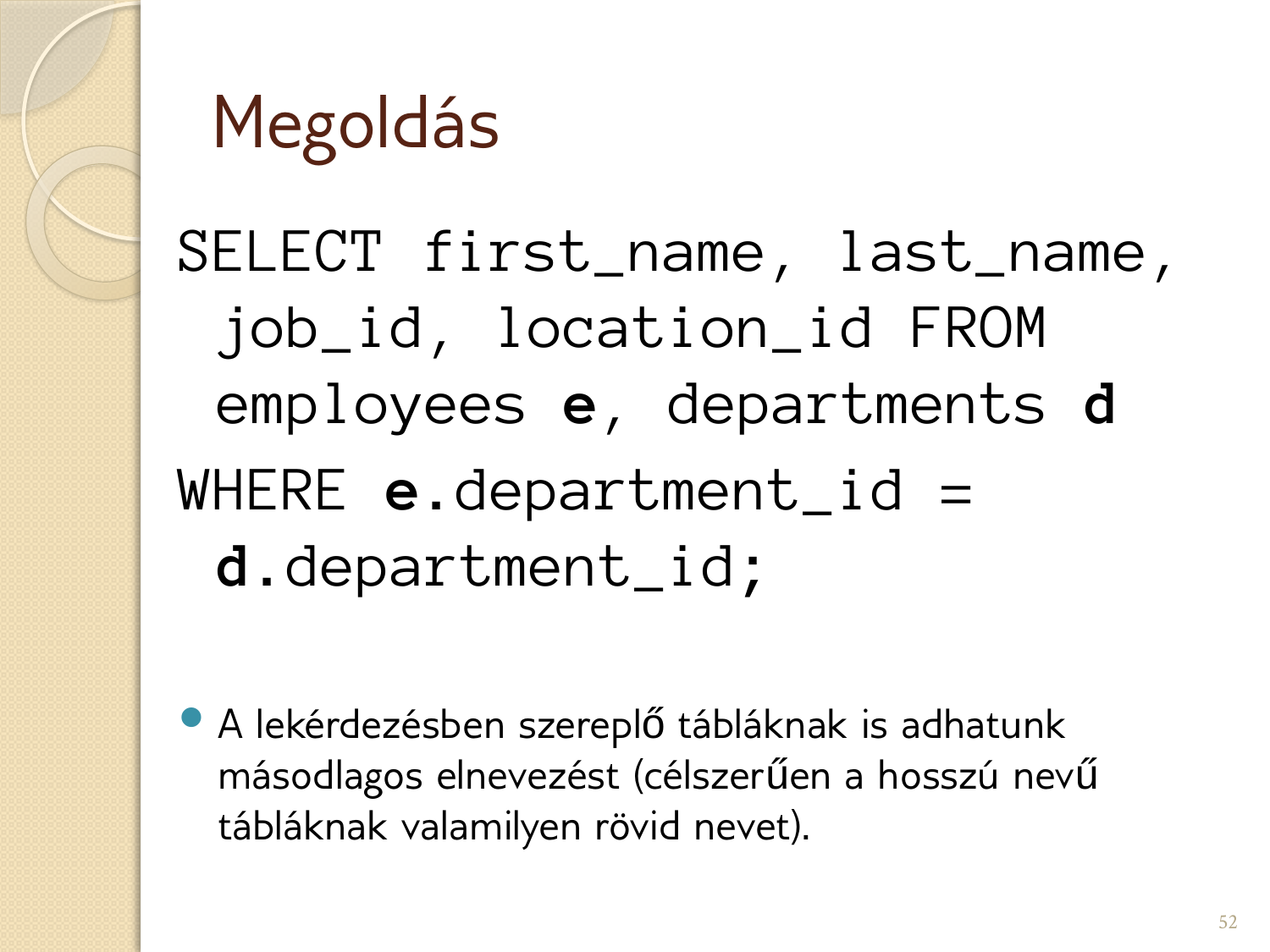

# Megoldás
SELECT first_name, last_name, job_id, location_id FROM employees e, departments d
WHERE e.department_id = d.department_id;

A lekérdezésben szereplő tábláknak is adhatunk másodlagos elnevezést (célszerűen a hosszú nevű tábláknak valamilyen rövid nevet).
52